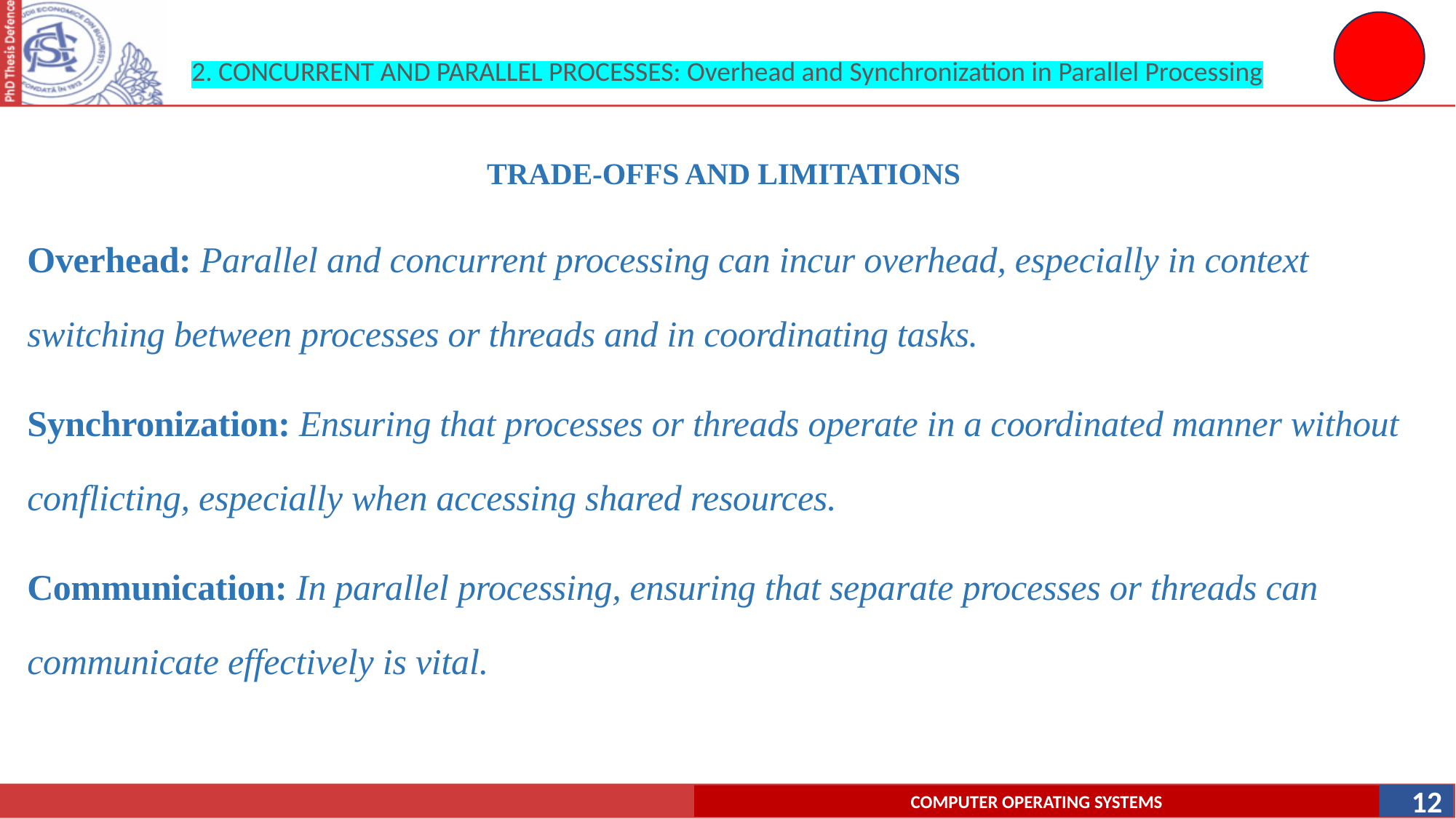

# 2. CONCURRENT AND PARALLEL PROCESSES: Overhead and Synchronization in Parallel Processing
TRADE-OFFS AND LIMITATIONS
Overhead: Parallel and concurrent processing can incur overhead, especially in context switching between processes or threads and in coordinating tasks.
Synchronization: Ensuring that processes or threads operate in a coordinated manner without conflicting, especially when accessing shared resources.
Communication: In parallel processing, ensuring that separate processes or threads can communicate effectively is vital.

12
COMPUTER OPERATING SYSTEMS